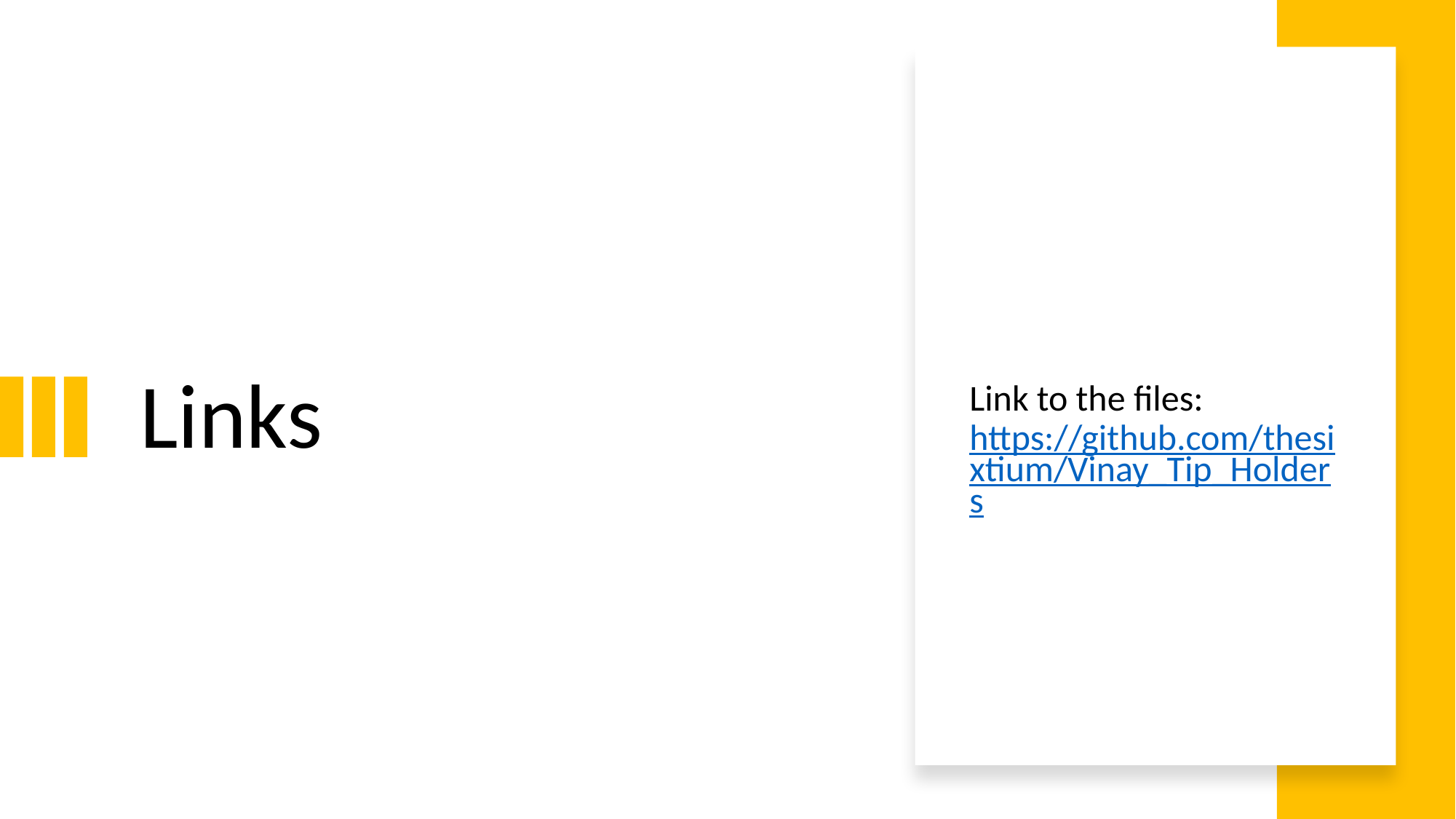

# Links
Link to the files: https://github.com/thesixtium/Vinay_Tip_Holders